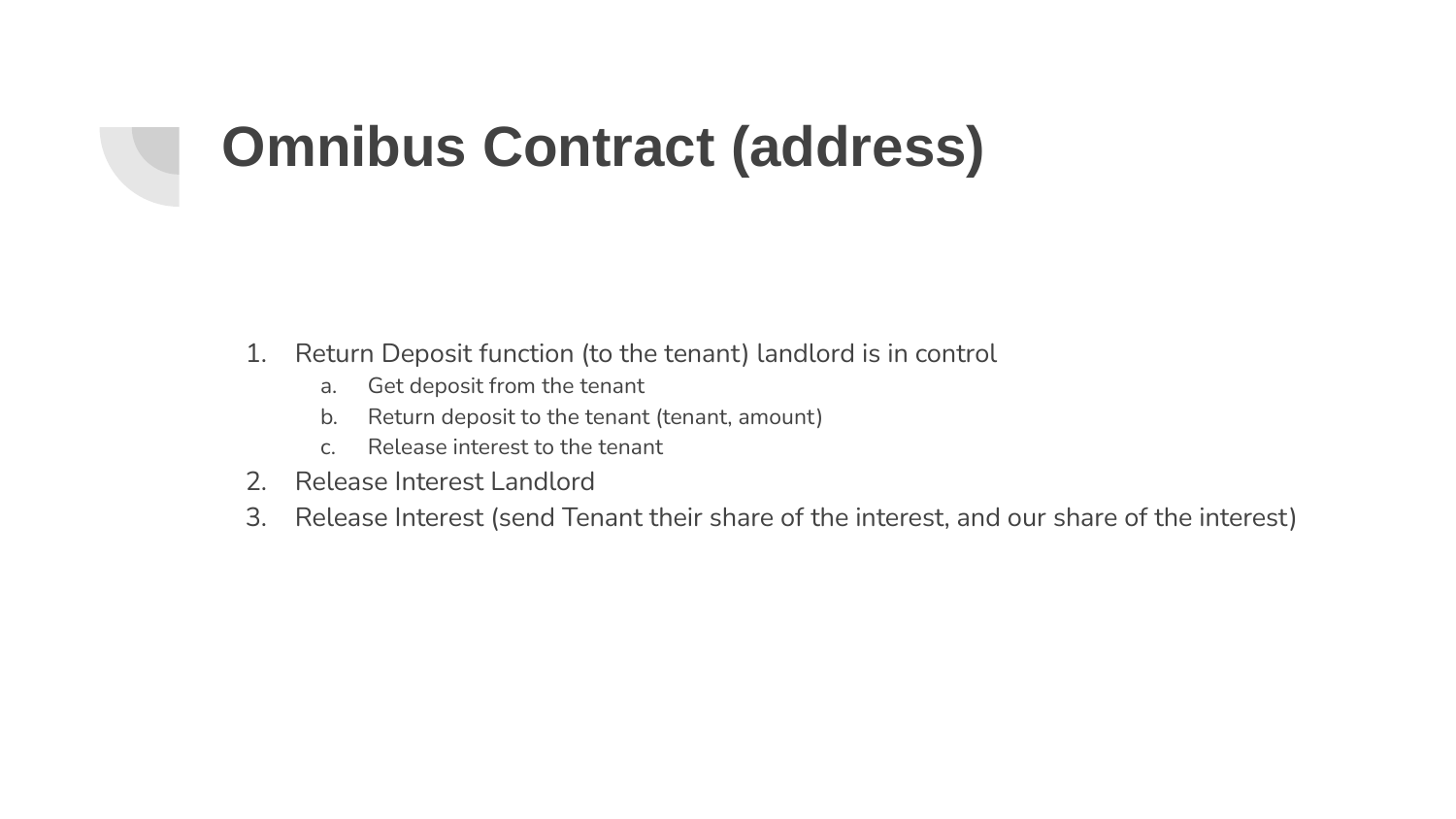

# Omnibus Contract (address)
Return Deposit function (to the tenant) landlord is in control
Get deposit from the tenant
Return deposit to the tenant (tenant, amount)
Release interest to the tenant
Release Interest Landlord
Release Interest (send Tenant their share of the interest, and our share of the interest)